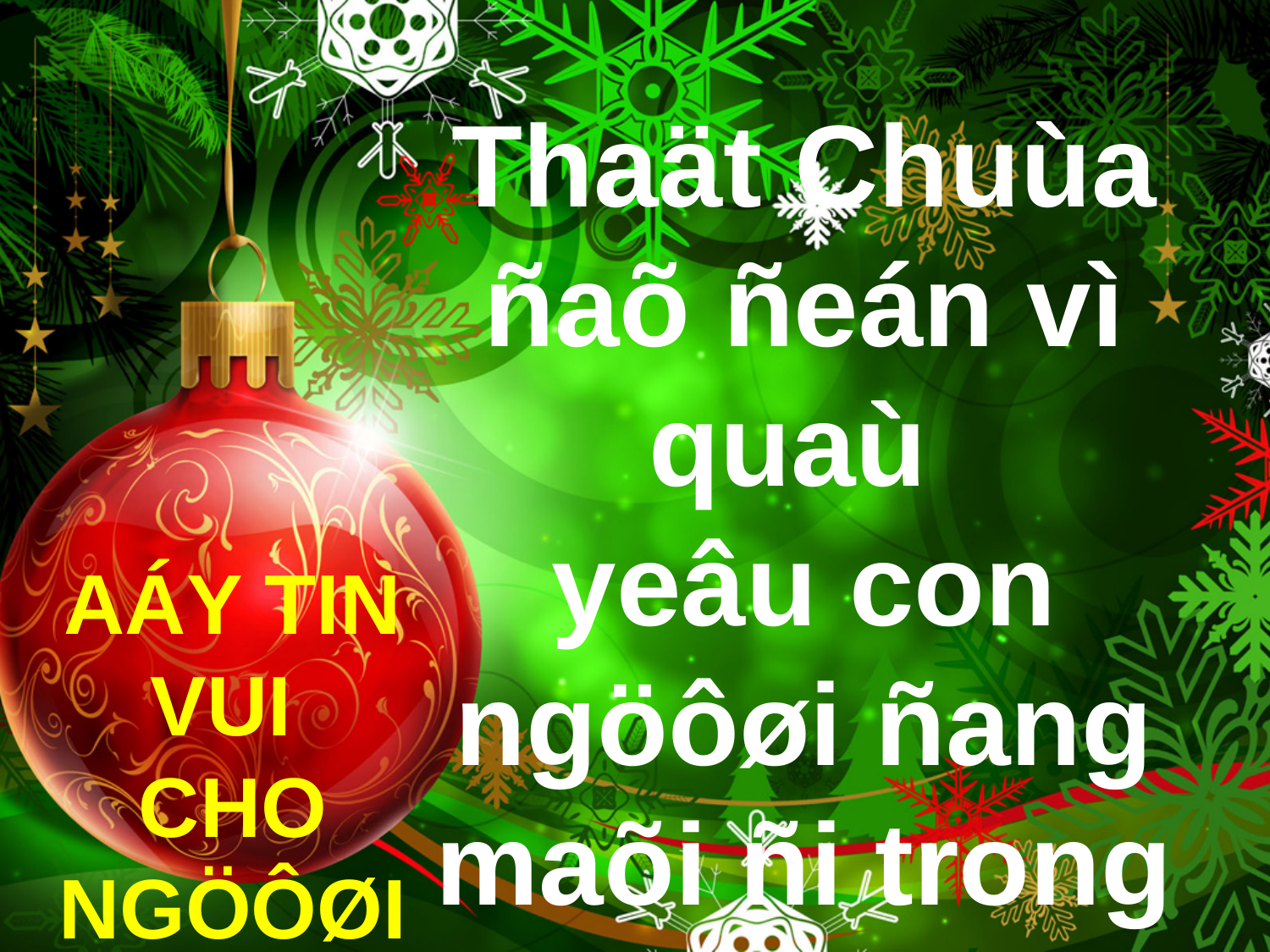

Thaät Chuùa ñaõ ñeán vì quaù
yeâu con ngöôøi ñang maõi ñi trong loãi laàm.
AÁY TIN VUI
CHO NGÖÔØI